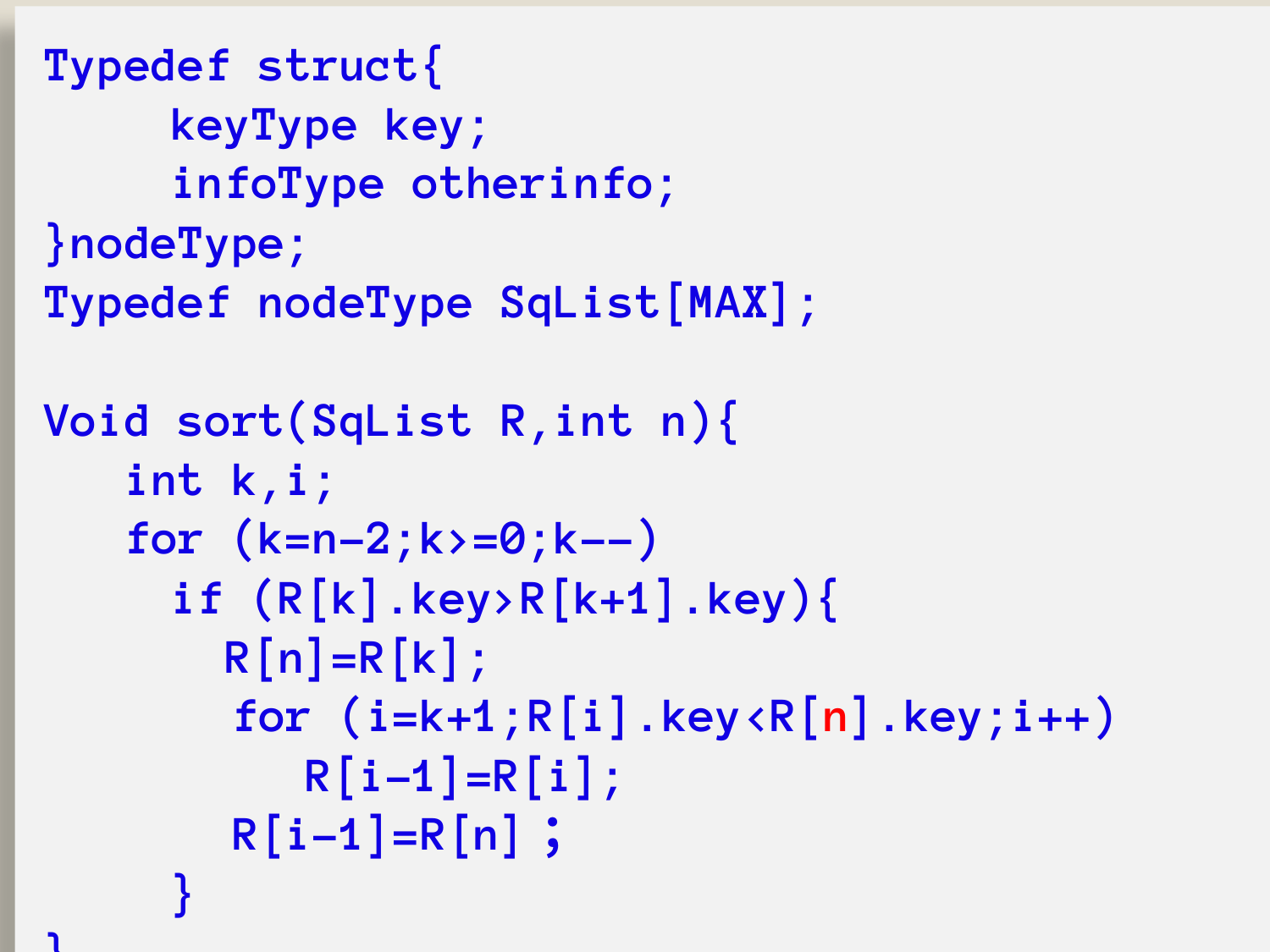

Typedef struct{
	keyType key;
	infoType otherinfo;
}nodeType;
Typedef nodeType SqList[MAX];

Void sort(SqList R,int n){
   int k,i;
   for (k=n-2;k>=0;k--)
	if (R[k].key>R[k+1].key){
	  R[n]=R[k];
       for (i=k+1;R[i].key<R[n].key;i++)
	     R[i-1]=R[i];
       R[i-1]=R[n]；
	}
}